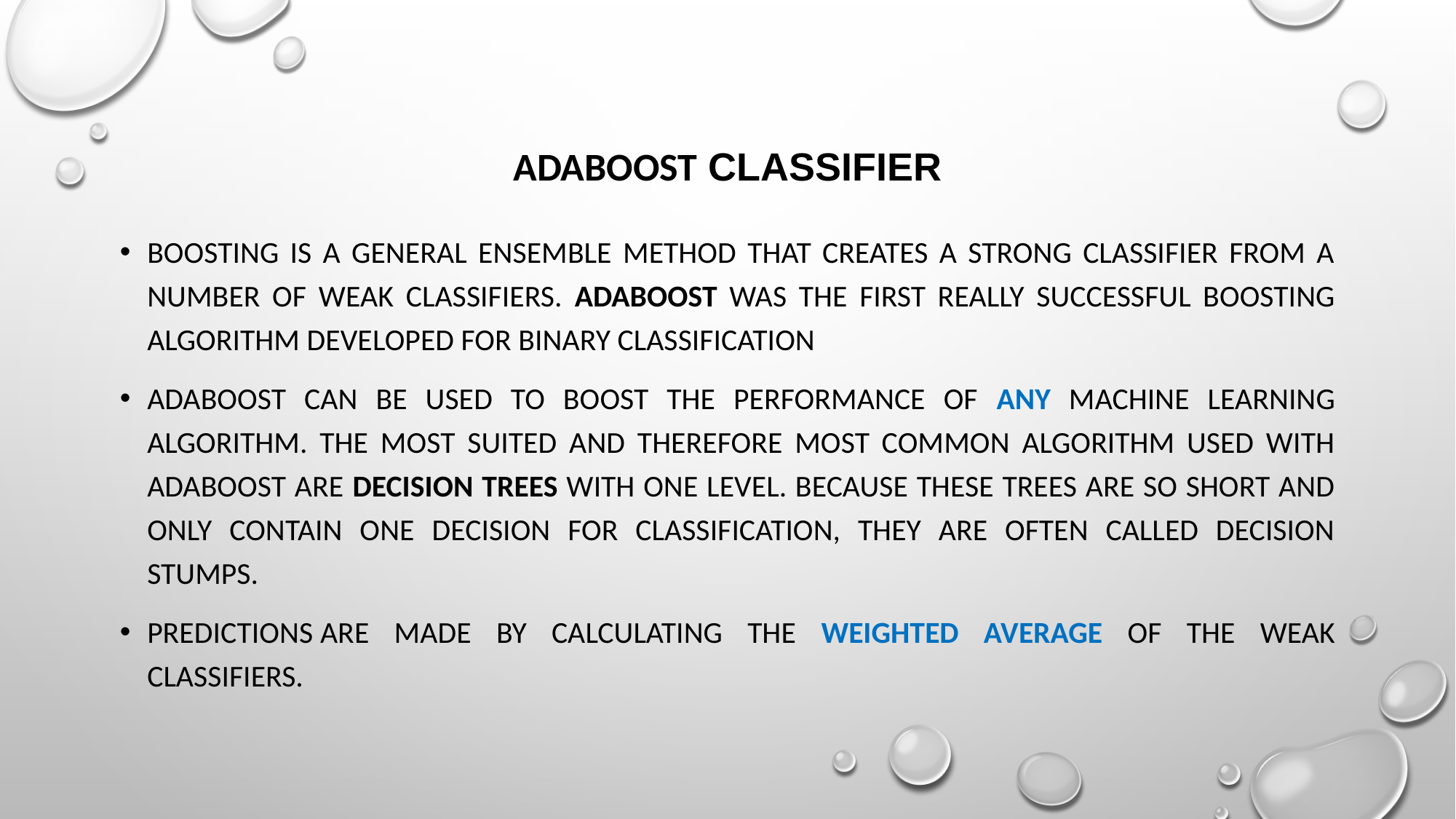

# AdaBoost Classifier
Boosting is a general ensemble method that creates a strong classifier from a number of weak classifiers. AdaBoost was the first really successful boosting algorithm developed for binary classification
AdaBoost can be used to boost the performance of any machine learning algorithm. The most suited and therefore most common algorithm used with AdaBoost are decision trees with one level. Because these trees are so short and only contain one decision for classification, they are often called decision stumps.
Predictions are made by calculating the weighted average of the weak classifiers.